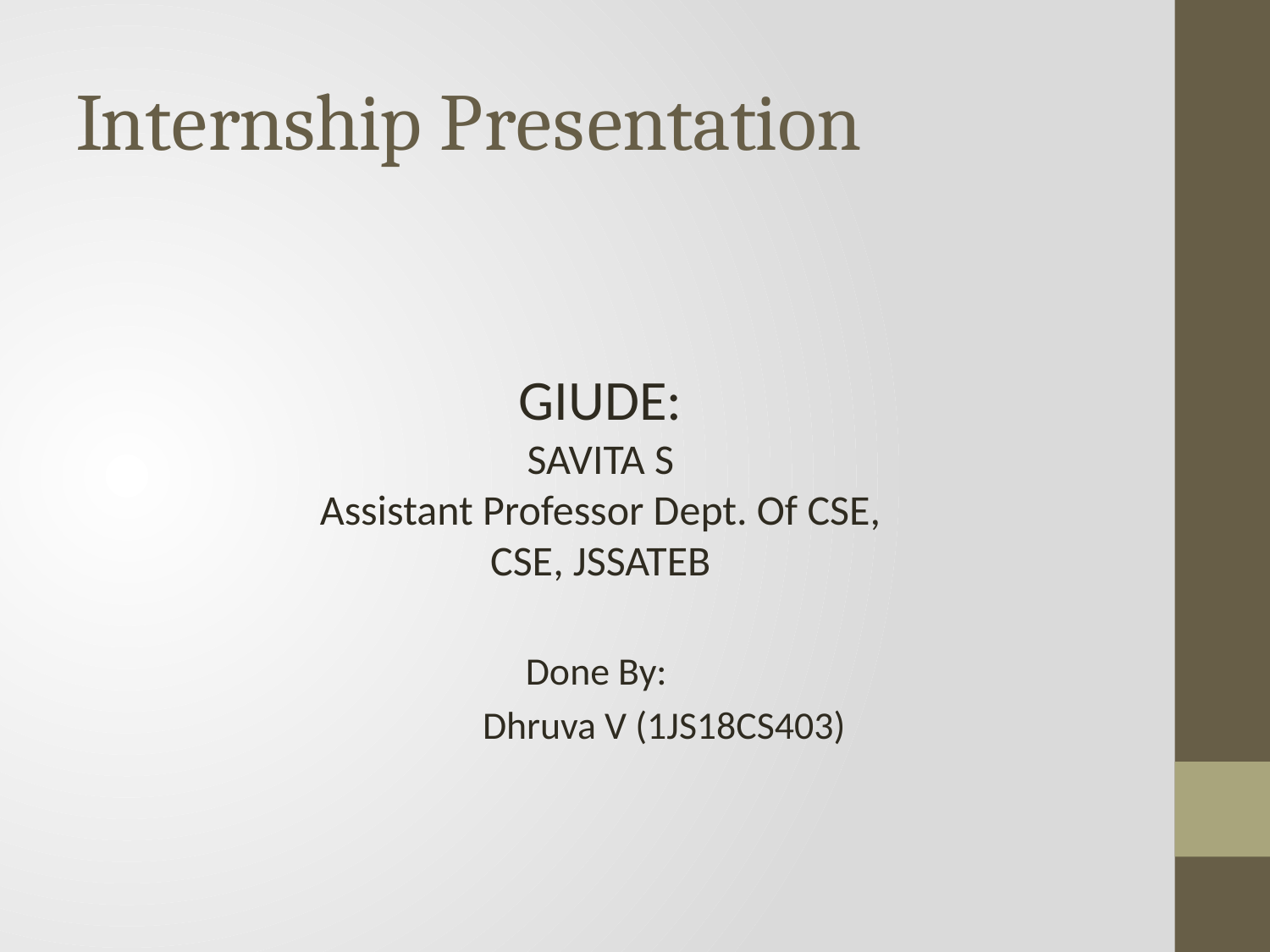

# Internship Presentation
GIUDE:
SAVITA S
Assistant Professor Dept. Of CSE,
CSE, JSSATEB

Done By:
	Dhruva V (1JS18CS403)